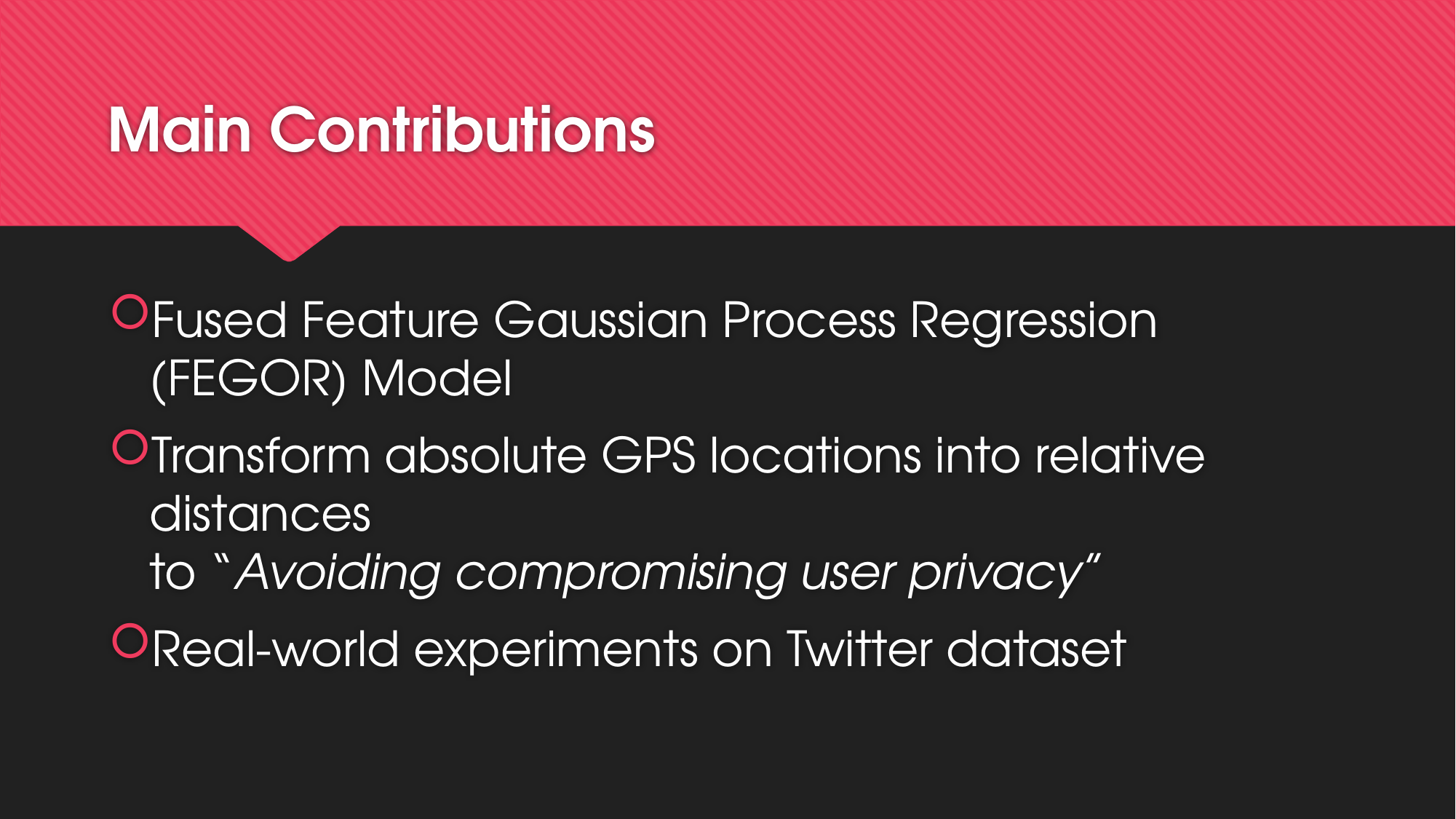

# Main Contributions
Fused Feature Gaussian Process Regression (FEGOR) Model
Transform absolute GPS locations into relative distances
to “Avoiding compromising user privacy”
Real-world experiments on Twitter dataset